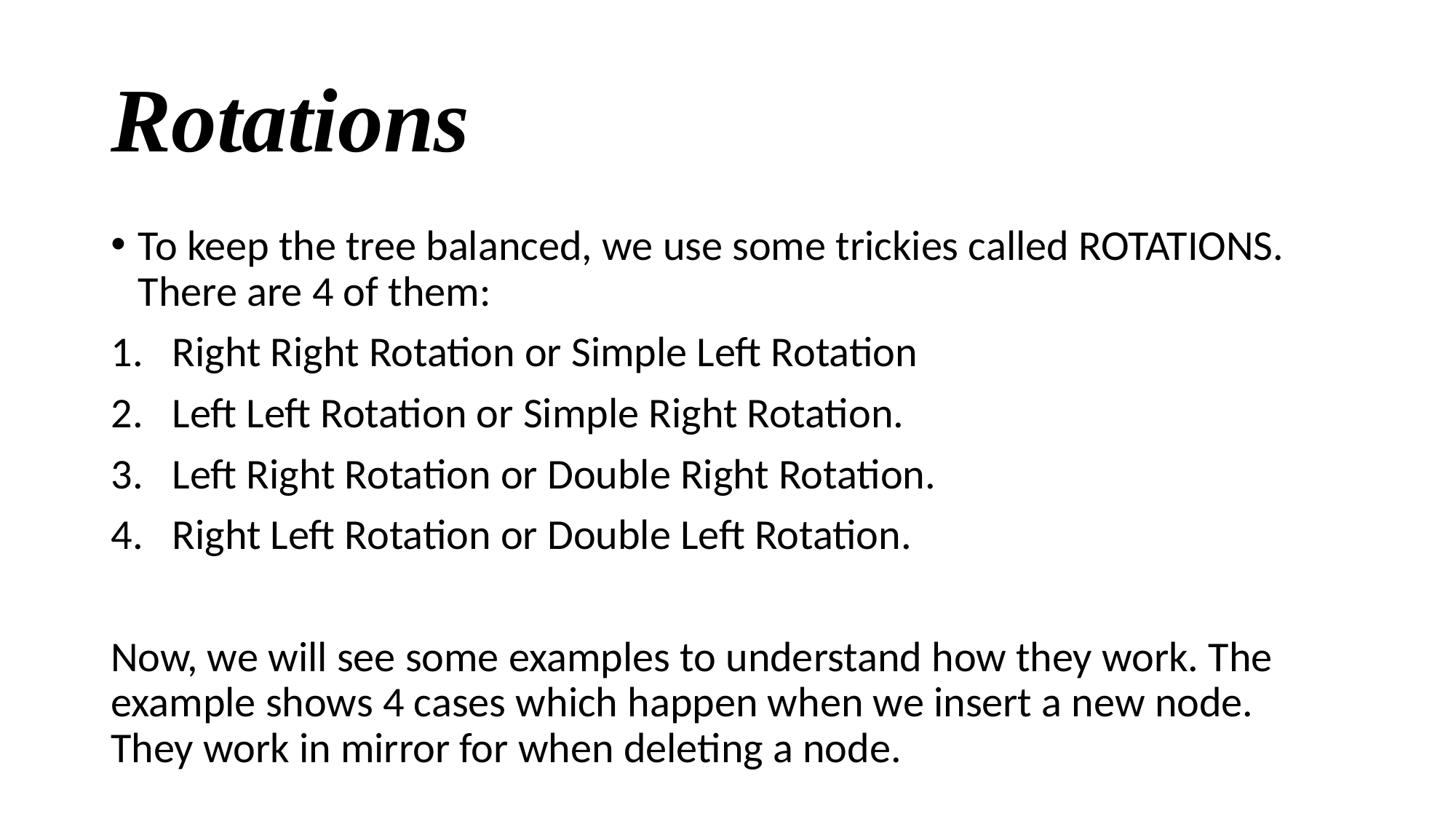

# Rotations
To keep the tree balanced, we use some trickies called ROTATIONS. There are 4 of them:
Right Right Rotation or Simple Left Rotation
Left Left Rotation or Simple Right Rotation.
Left Right Rotation or Double Right Rotation.
Right Left Rotation or Double Left Rotation.

Now, we will see some examples to understand how they work. The example shows 4 cases which happen when we insert a new node. They work in mirror for when deleting a node.